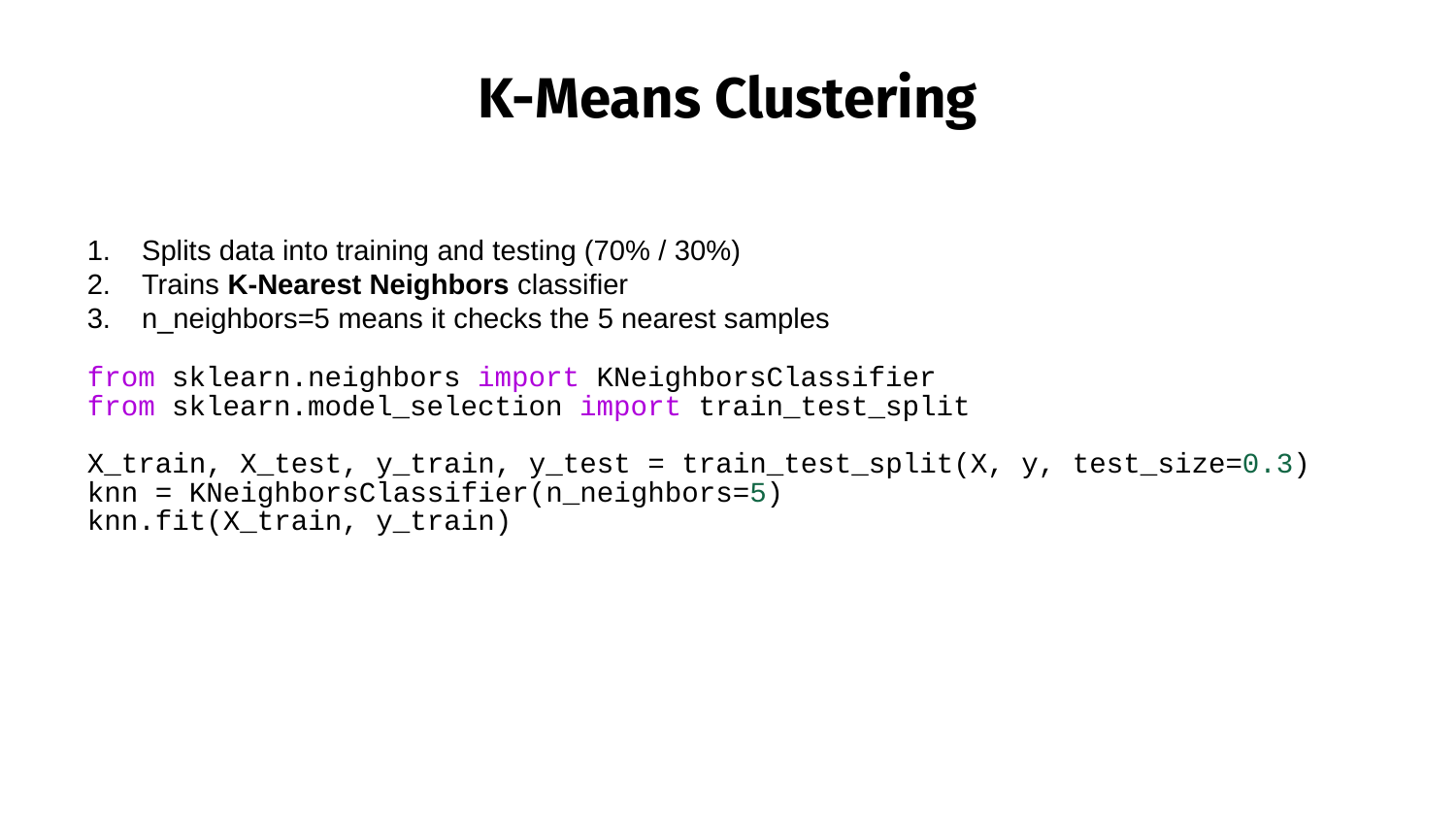

# K-Means Clustering
Splits data into training and testing (70% / 30%)
Trains K-Nearest Neighbors classifier
n_neighbors=5 means it checks the 5 nearest samples

from sklearn.neighbors import KNeighborsClassifier
from sklearn.model_selection import train_test_split
X_train, X_test, y_train, y_test = train_test_split(X, y, test_size=0.3)
knn = KNeighborsClassifier(n_neighbors=5)
knn.fit(X_train, y_train)